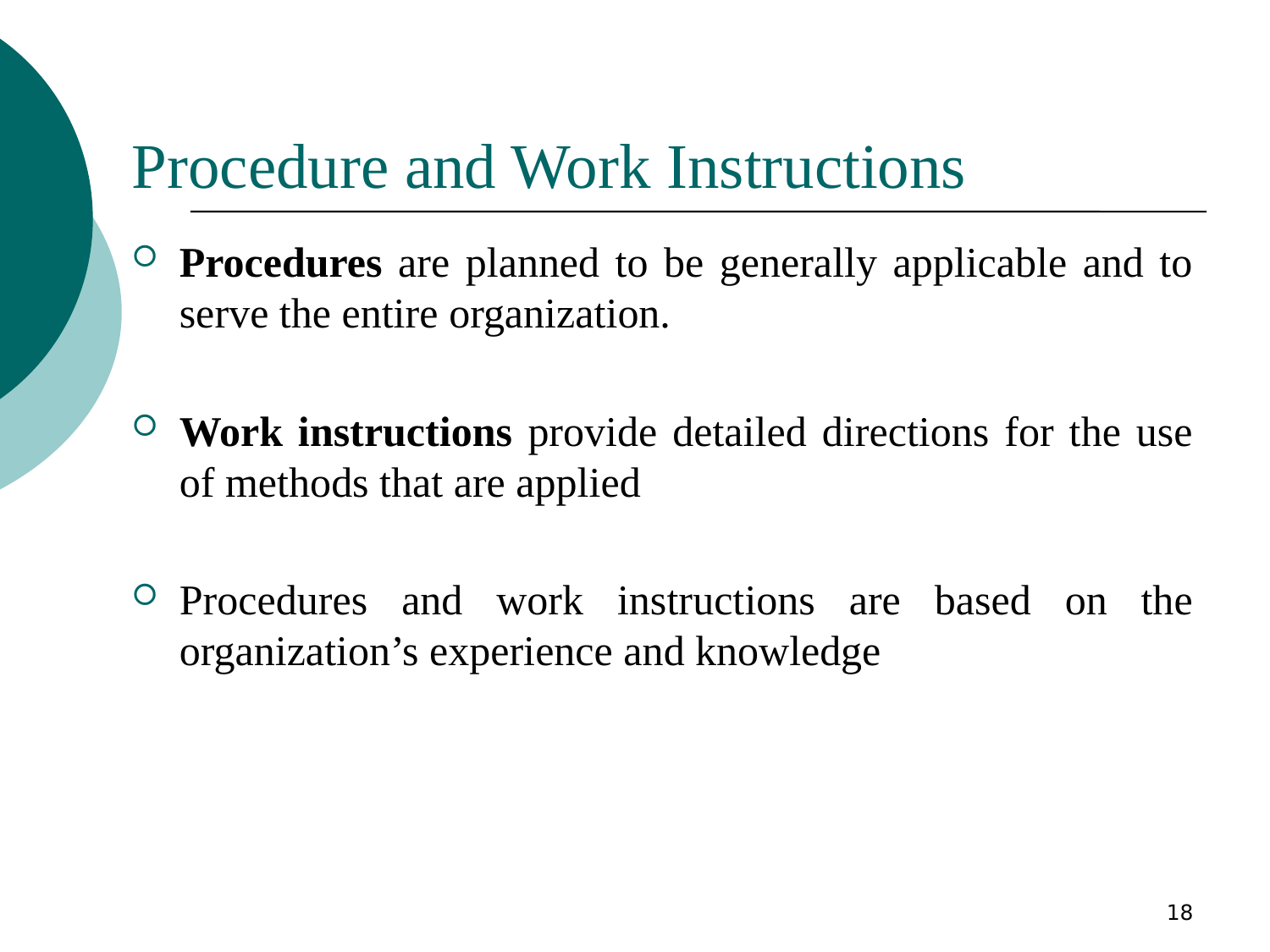

# Procedure and Work Instructions
Procedures are planned to be generally applicable and to serve the entire organization.

Work instructions provide detailed directions for the use of methods that are applied

Procedures and work instructions are based on the organization’s experience and knowledge
18